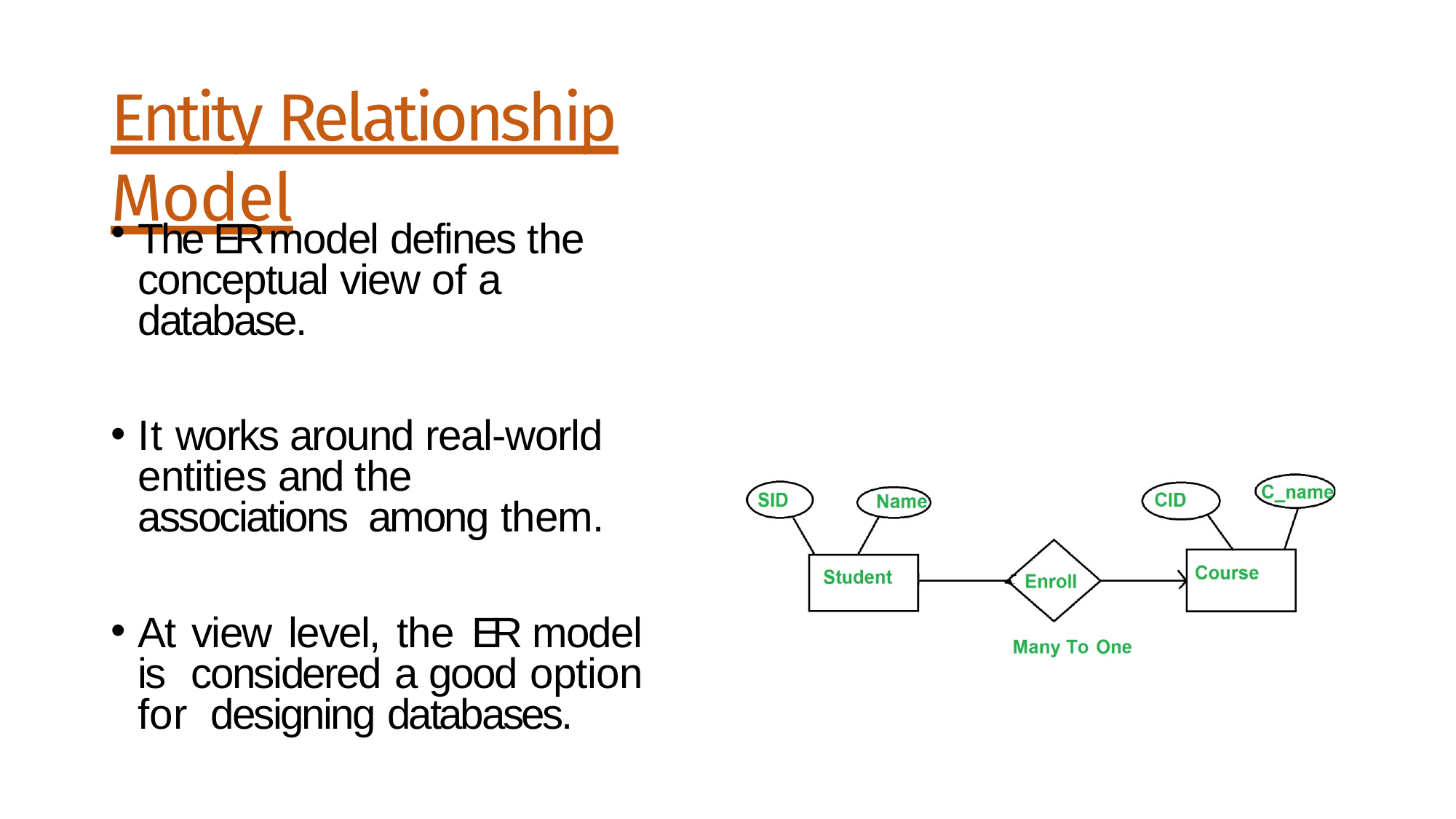

# Entity Relationship Model
The ER model defines the  conceptual view of a database.

It works around real-world  entities and the associations  among them.

At view level, the ER model is  considered a good option for  designing databases.